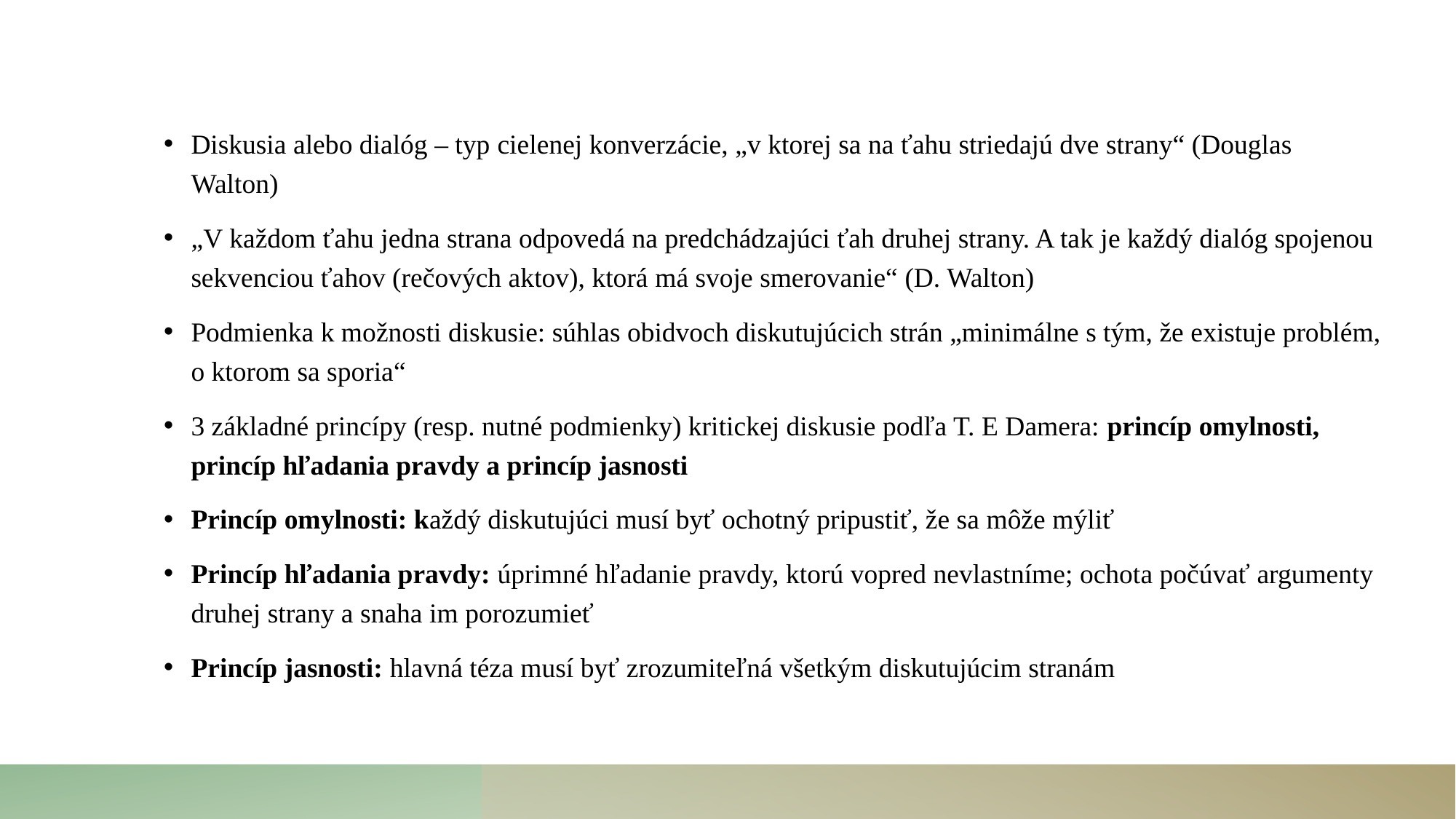

#
Diskusia alebo dialóg – typ cielenej konverzácie, „v ktorej sa na ťahu striedajú dve strany“ (Douglas Walton)
„V každom ťahu jedna strana odpovedá na predchádzajúci ťah druhej strany. A tak je každý dialóg spojenou sekvenciou ťahov (rečových aktov), ktorá má svoje smerovanie“ (D. Walton)
Podmienka k možnosti diskusie: súhlas obidvoch diskutujúcich strán „minimálne s tým, že existuje problém, o ktorom sa sporia“
3 základné princípy (resp. nutné podmienky) kritickej diskusie podľa T. E Damera: princíp omylnosti, princíp hľadania pravdy a princíp jasnosti
Princíp omylnosti: každý diskutujúci musí byť ochotný pripustiť, že sa môže mýliť
Princíp hľadania pravdy: úprimné hľadanie pravdy, ktorú vopred nevlastníme; ochota počúvať argumenty druhej strany a snaha im porozumieť
Princíp jasnosti: hlavná téza musí byť zrozumiteľná všetkým diskutujúcim stranám